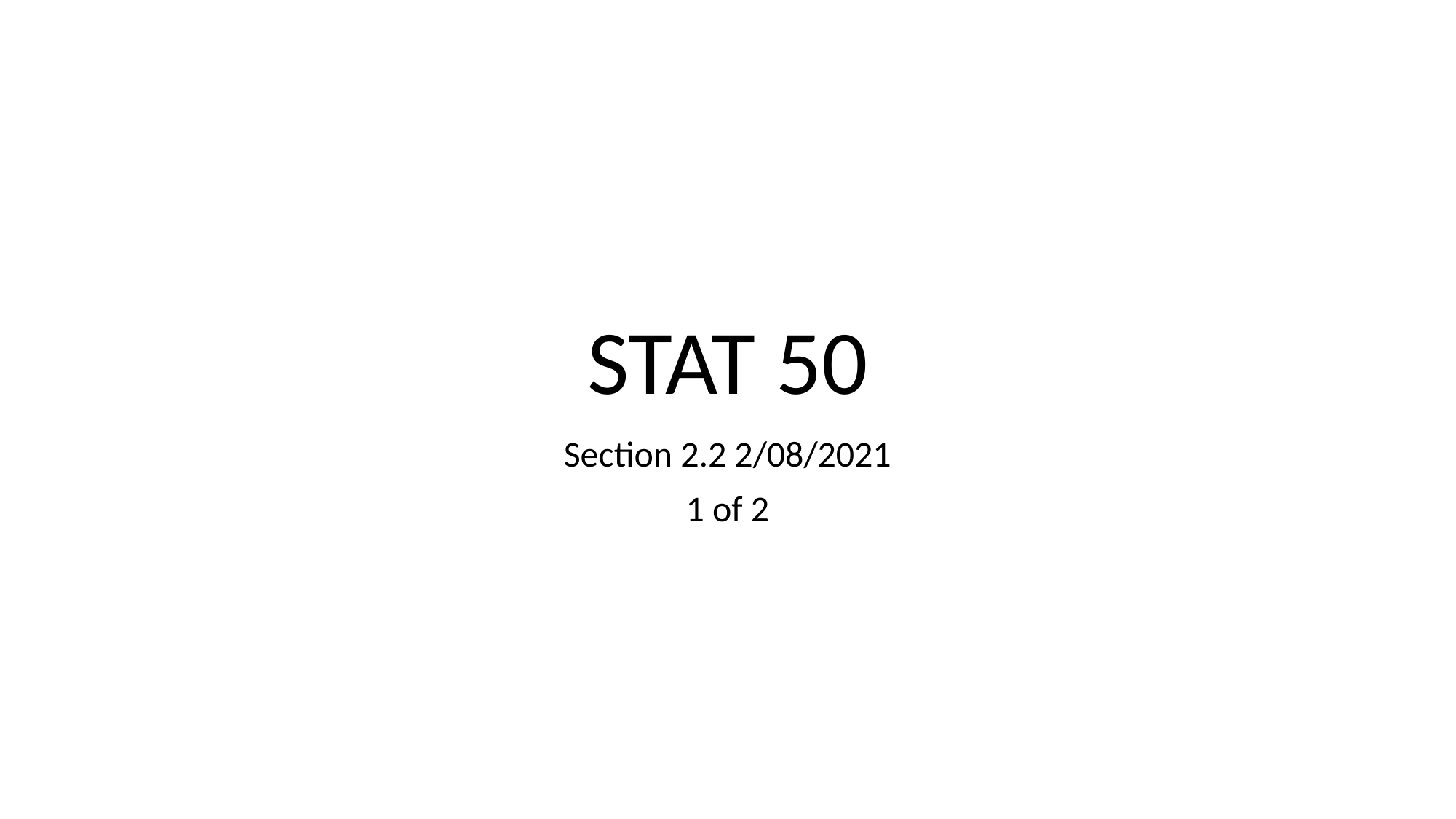

# STAT 50
Section 2.2 2/08/2021
1 of 2